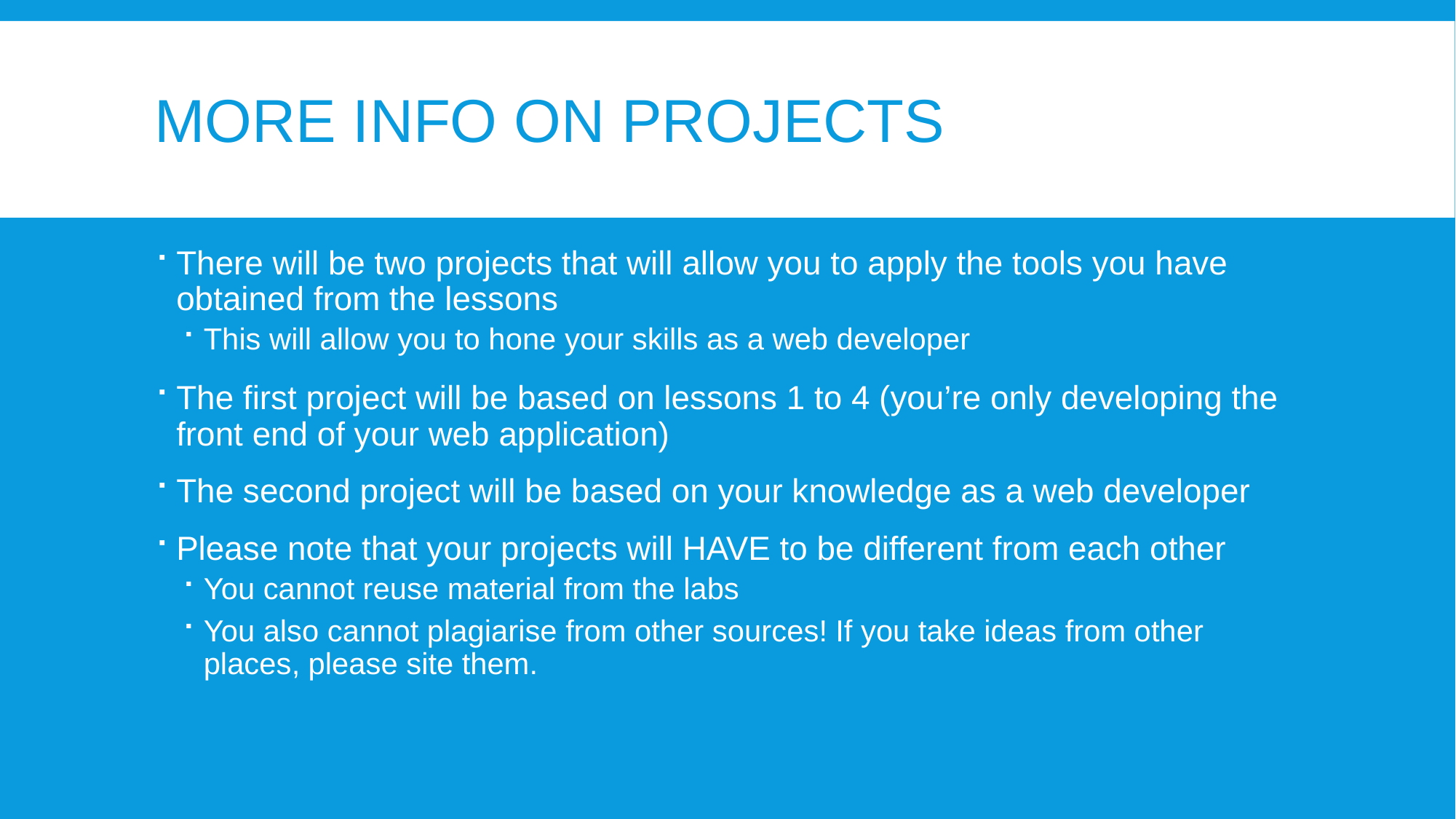

# More info on Projects
There will be two projects that will allow you to apply the tools you have obtained from the lessons
This will allow you to hone your skills as a web developer
The first project will be based on lessons 1 to 4 (you’re only developing the front end of your web application)
The second project will be based on your knowledge as a web developer
Please note that your projects will HAVE to be different from each other
You cannot reuse material from the labs
You also cannot plagiarise from other sources! If you take ideas from other places, please site them.